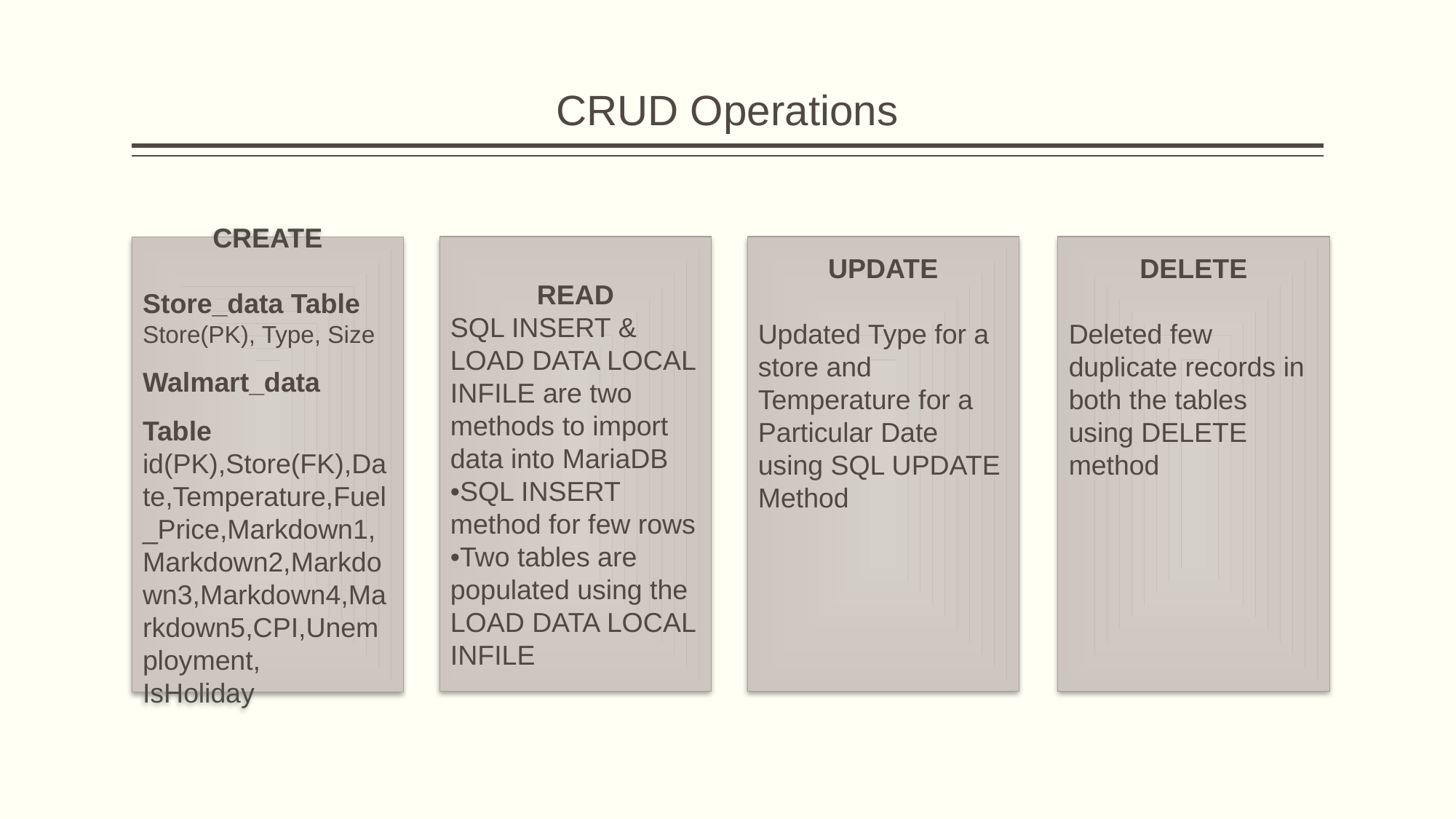

# CRUD Operations

READ
SQL INSERT & LOAD DATA LOCAL INFILE are two methods to import  data into MariaDB
•SQL INSERT method for few rows
•Two tables are populated using the LOAD DATA LOCAL INFILE

UPDATE

Updated Type for a store and Temperature for a Particular Date using SQL UPDATE Method

DELETE

Deleted few duplicate records in both the tables using DELETE method

CREATE
Store_data Table
Store(PK), Type, Size
Walmart_data Table
id(PK),Store(FK),Date,Temperature,Fuel_Price,Markdown1,Markdown2,Markdown3,Markdown4,Markdown5,CPI,Unemployment,
IsHoliday